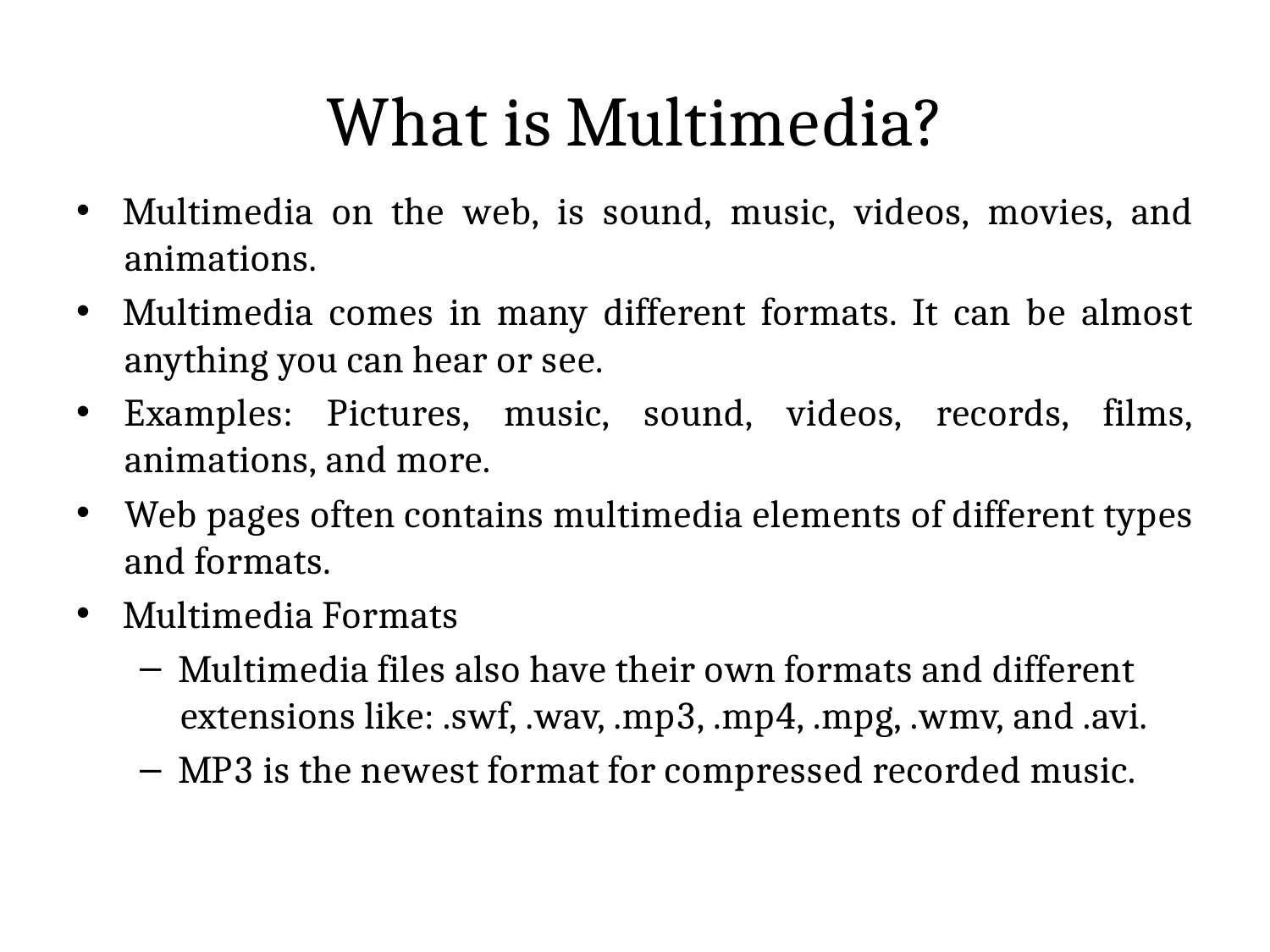

# What is Multimedia?
Multimedia on the web, is sound, music, videos, movies, and animations.
Multimedia comes in many different formats. It can be almost anything you can hear or see.
Examples: Pictures, music, sound, videos, records, films, animations, and more.
Web pages often contains multimedia elements of different types and formats.
Multimedia Formats
Multimedia files also have their own formats and different extensions like: .swf, .wav, .mp3, .mp4, .mpg, .wmv, and .avi.
MP3 is the newest format for compressed recorded music.